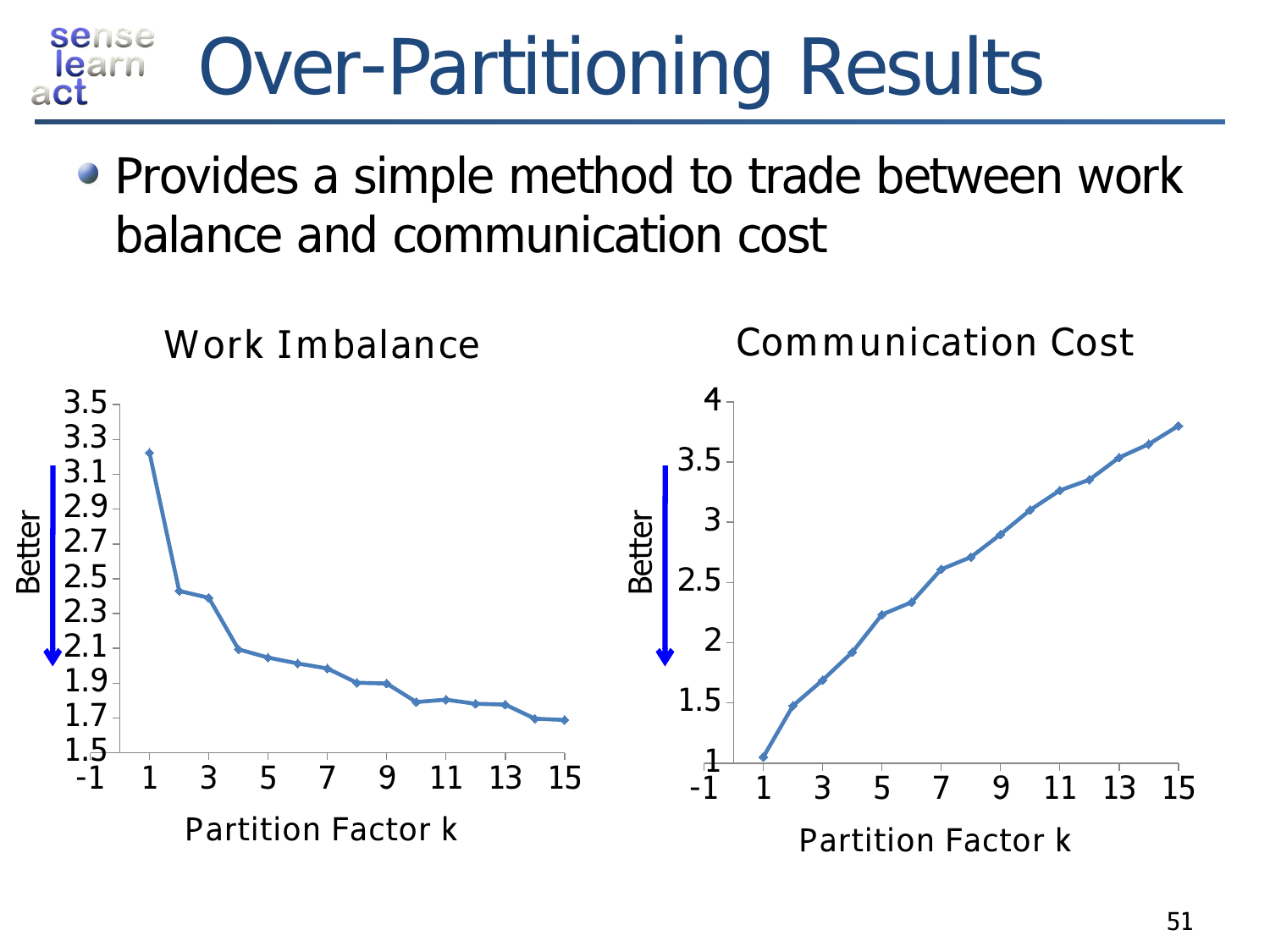

# Over-Partitioning Results
Provides a simple method to trade between work balance and communication cost

### Chart: Communication Cost

| Category | Y-Values |
|---|---|

### Chart: Work Imbalance

| Category | Y-Values |
|---|---|
Better
Better
51